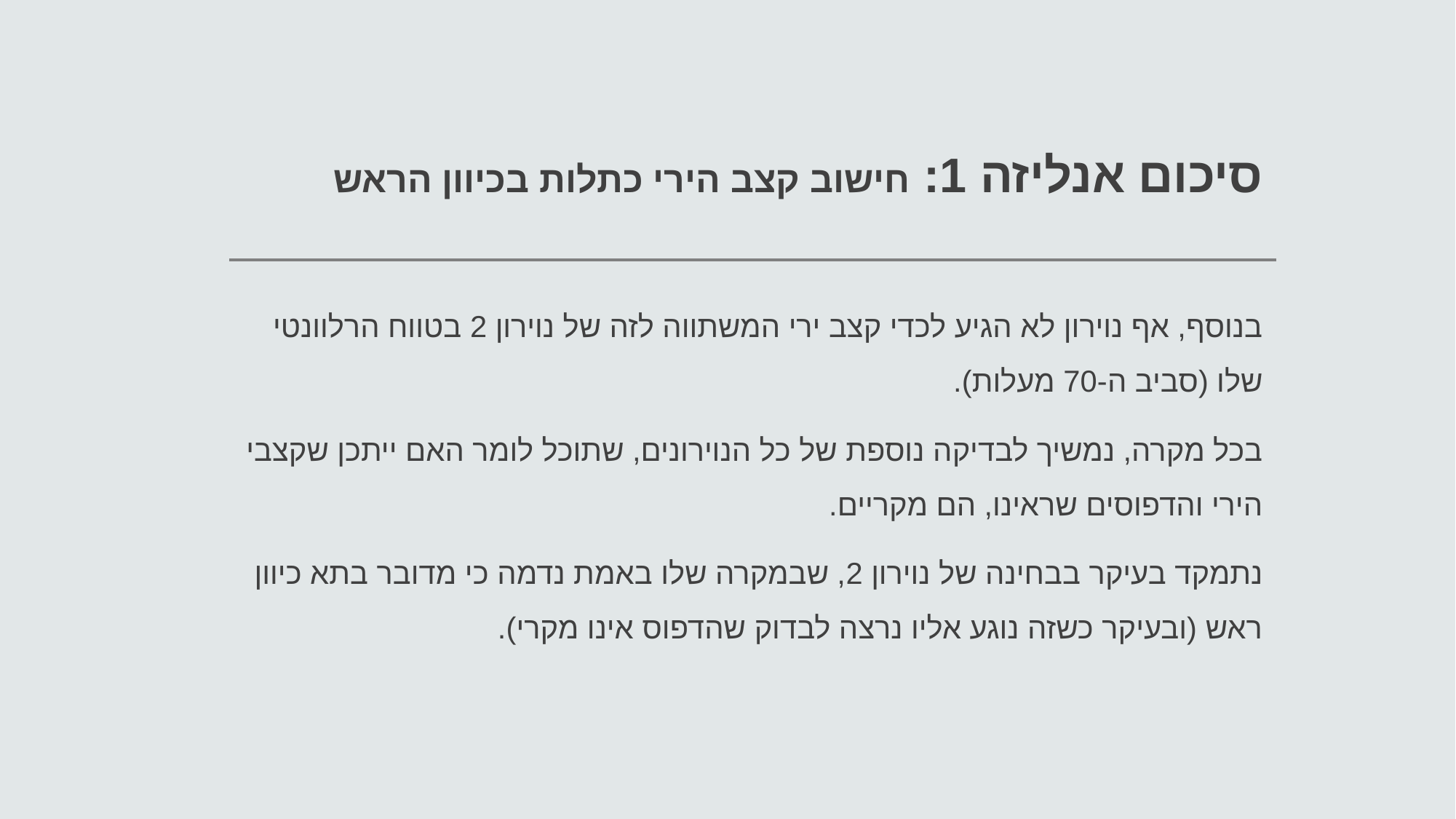

# סיכום אנליזה 1: חישוב קצב הירי כתלות בכיוון הראש
בנוסף, אף נוירון לא הגיע לכדי קצב ירי המשתווה לזה של נוירון 2 בטווח הרלוונטי שלו (סביב ה-70 מעלות).
בכל מקרה, נמשיך לבדיקה נוספת של כל הנוירונים, שתוכל לומר האם ייתכן שקצבי הירי והדפוסים שראינו, הם מקריים.
נתמקד בעיקר בבחינה של נוירון 2, שבמקרה שלו באמת נדמה כי מדובר בתא כיוון ראש (ובעיקר כשזה נוגע אליו נרצה לבדוק שהדפוס אינו מקרי).